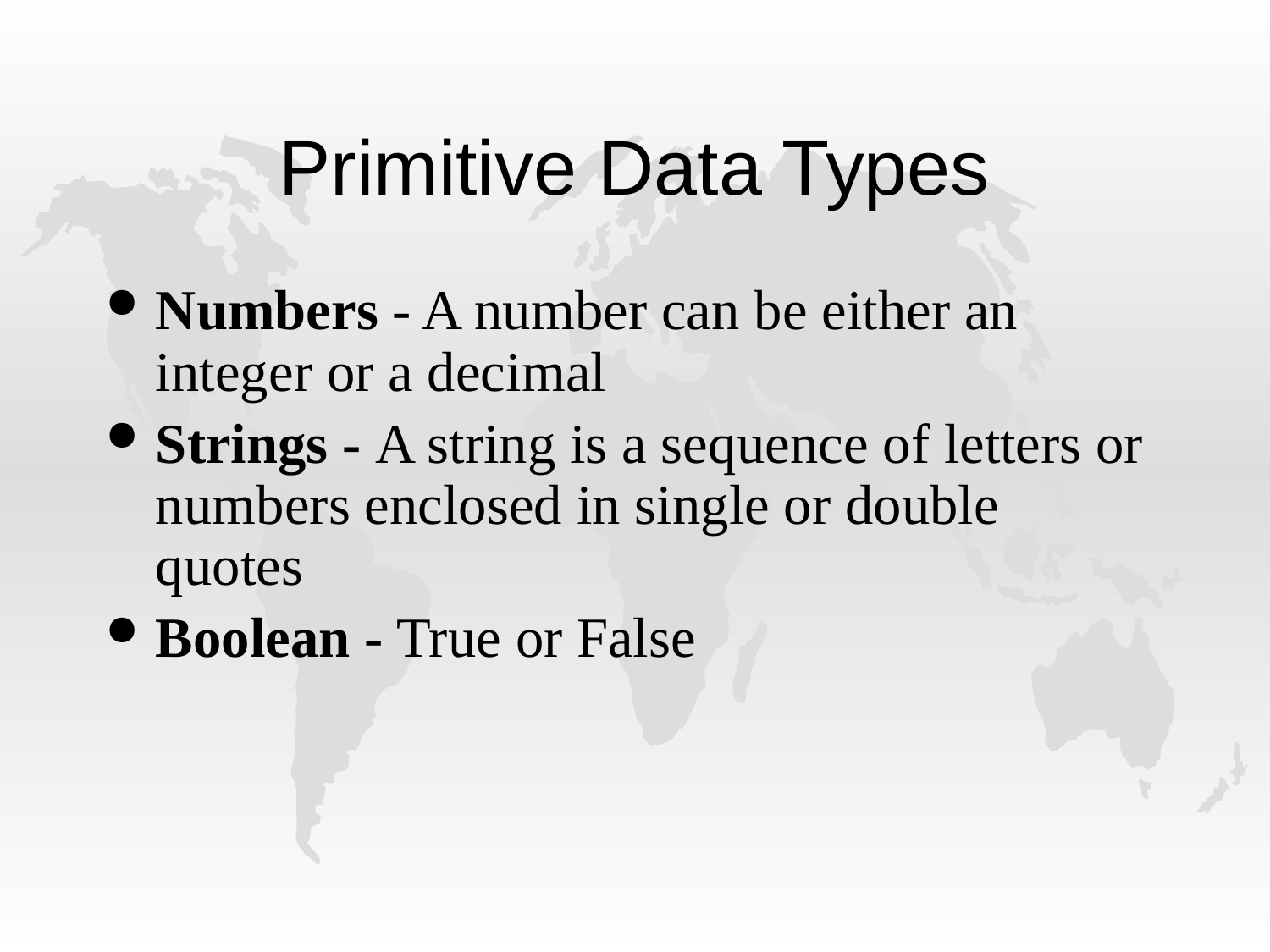

# Primitive Data Types
Numbers - A number can be either an integer or a decimal
Strings - A string is a sequence of letters or numbers enclosed in single or double quotes
Boolean - True or False